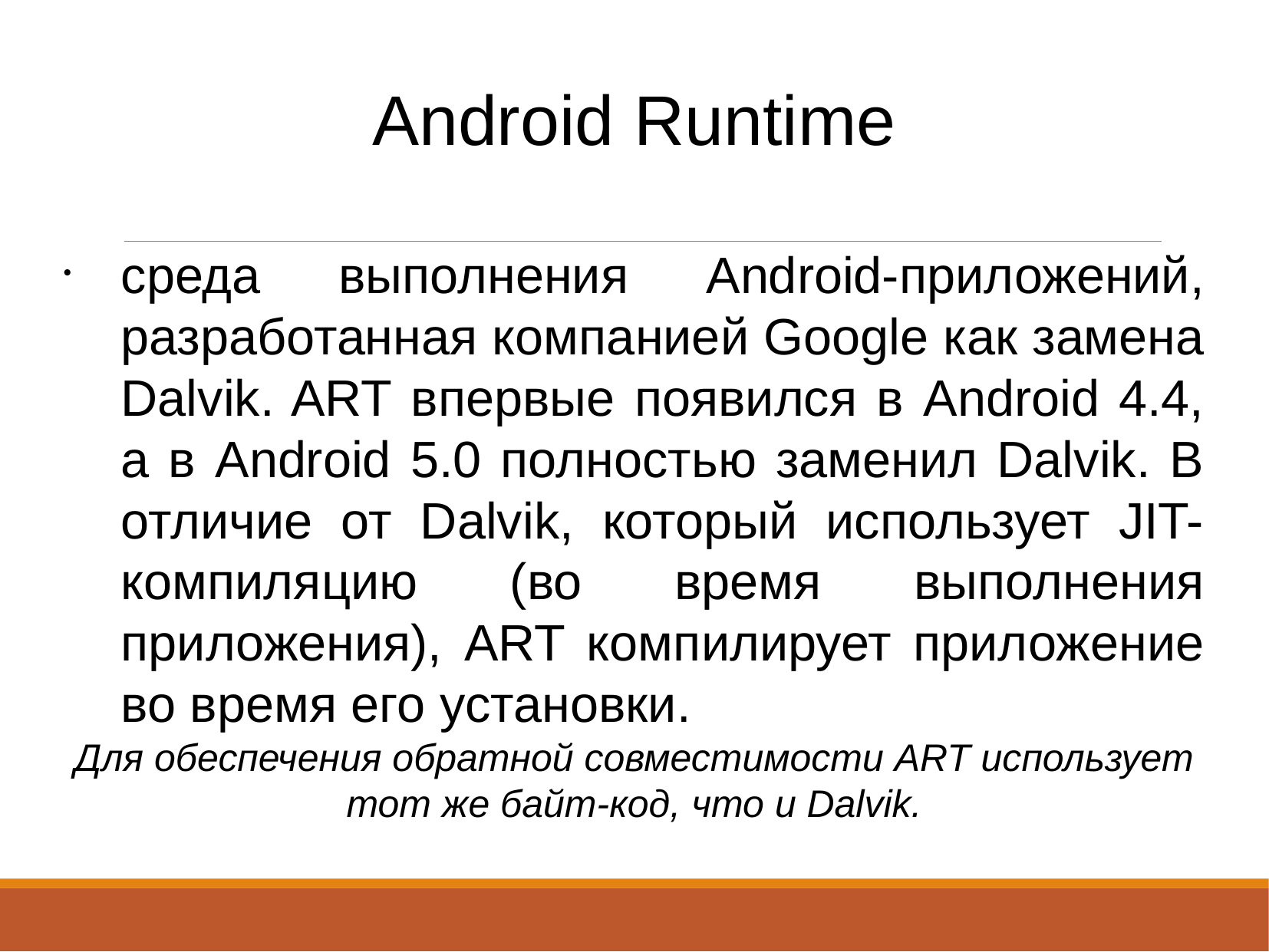

Android Runtime
среда выполнения Android-приложений, разработанная компанией Google как замена Dalvik. ART впервые появился в Android 4.4, а в Android 5.0 полностью заменил Dalvik. В отличие от Dalvik, который использует JIT-компиляцию (во время выполнения приложения), ART компилирует приложение во время его установки.
Для обеспечения обратной совместимости ART использует тот же байт-код, что и Dalvik.